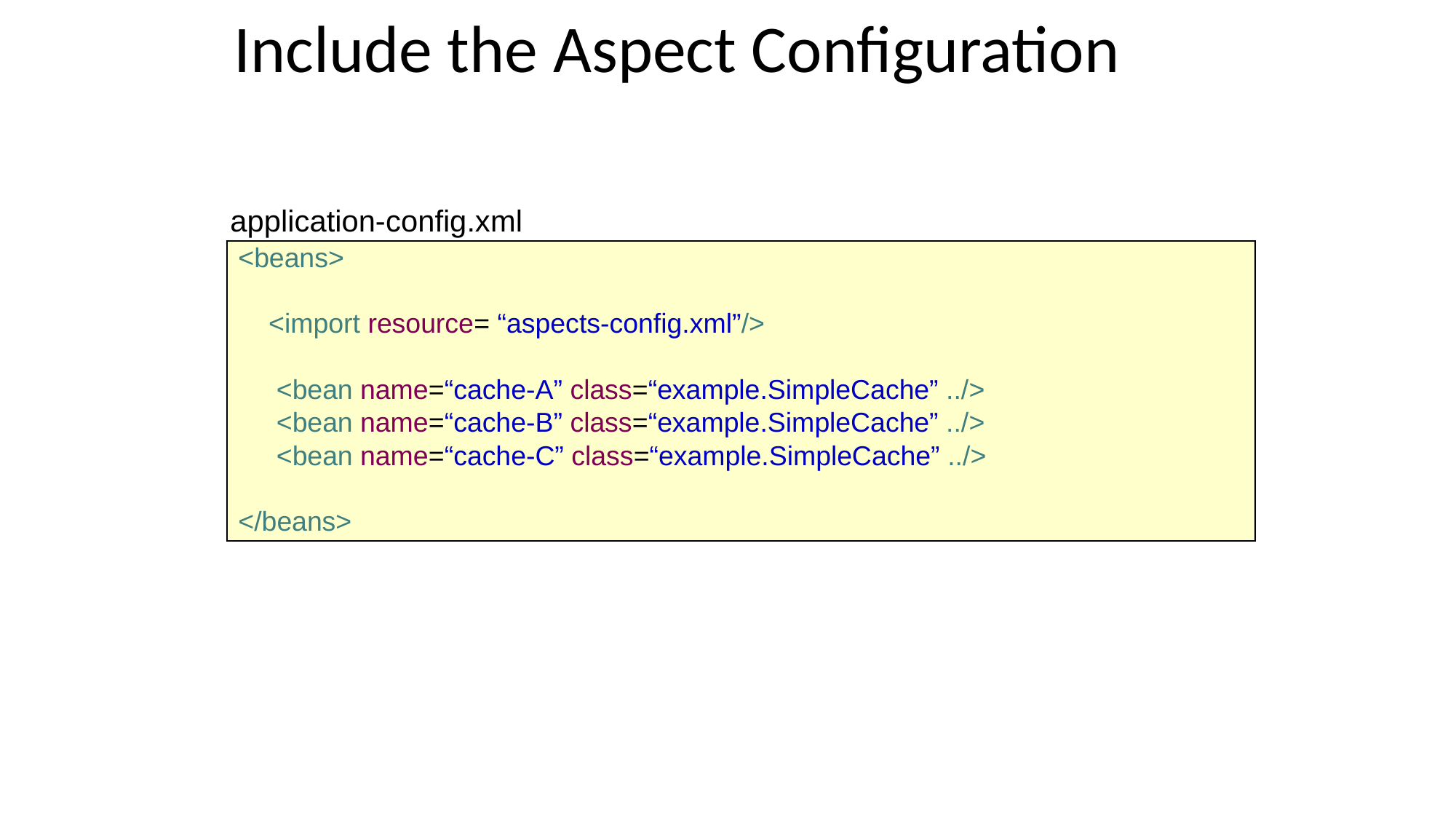

Include the Aspect Configuration
application-config.xml
<beans>

    <import resource= “aspects-config.xml”/>

     <bean name=“cache-A” class=“example.SimpleCache” ../>
     <bean name=“cache-B” class=“example.SimpleCache” ../>
     <bean name=“cache-C” class=“example.SimpleCache” ../>

</beans>